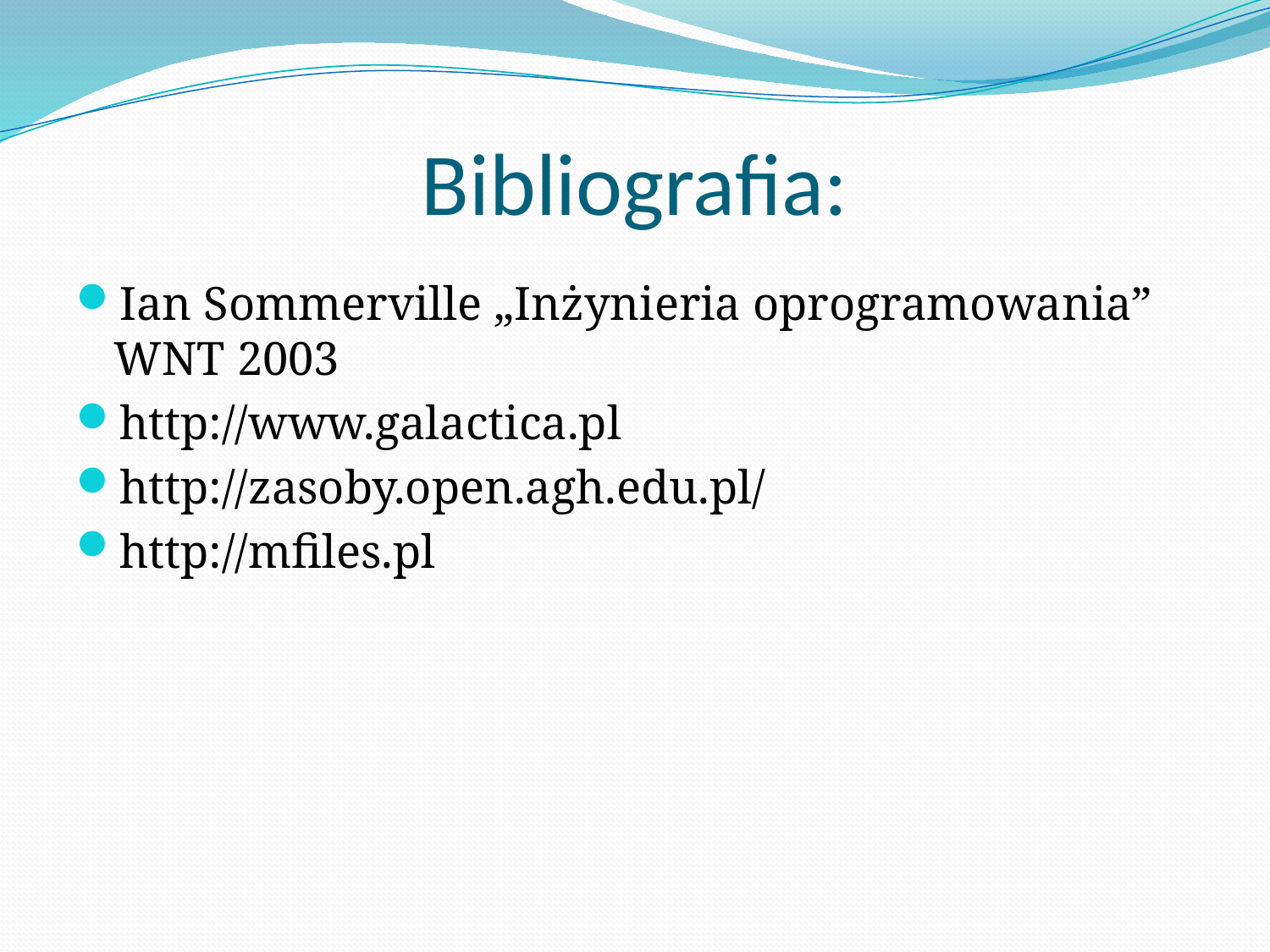

# Bibliografia:
Ian Sommerville „Inżynieria oprogramowania” WNT 2003
http://www.galactica.pl
http://zasoby.open.agh.edu.pl/
http://mfiles.pl